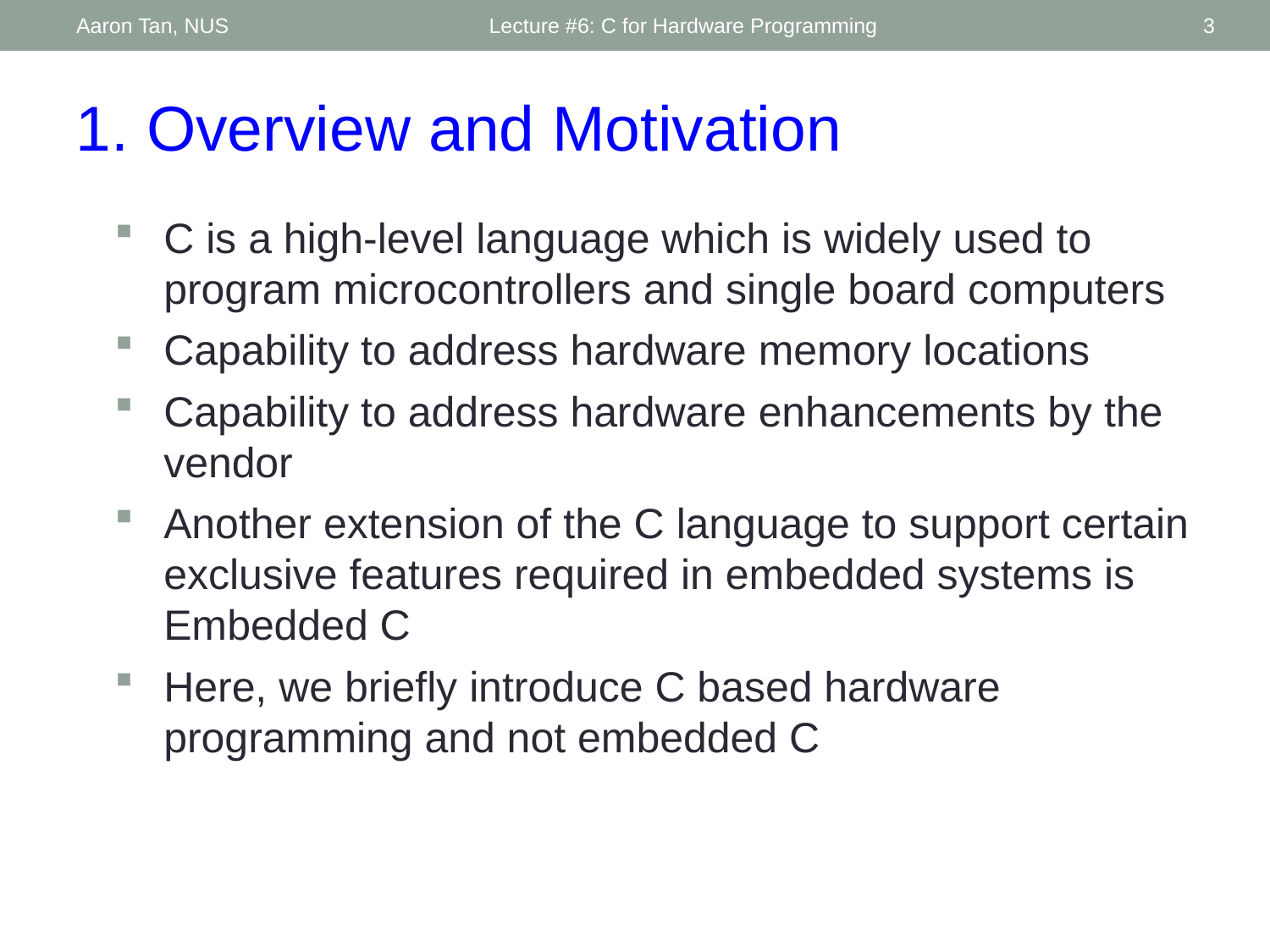

Aaron Tan, NUS
Lecture #6: C for Hardware Programming
3
1. Overview and Motivation
C is a high-level language which is widely used to program microcontrollers and single board computers
Capability to address hardware memory locations
Capability to address hardware enhancements by the vendor
Another extension of the C language to support certain exclusive features required in embedded systems is Embedded C
Here, we briefly introduce C based hardware programming and not embedded C